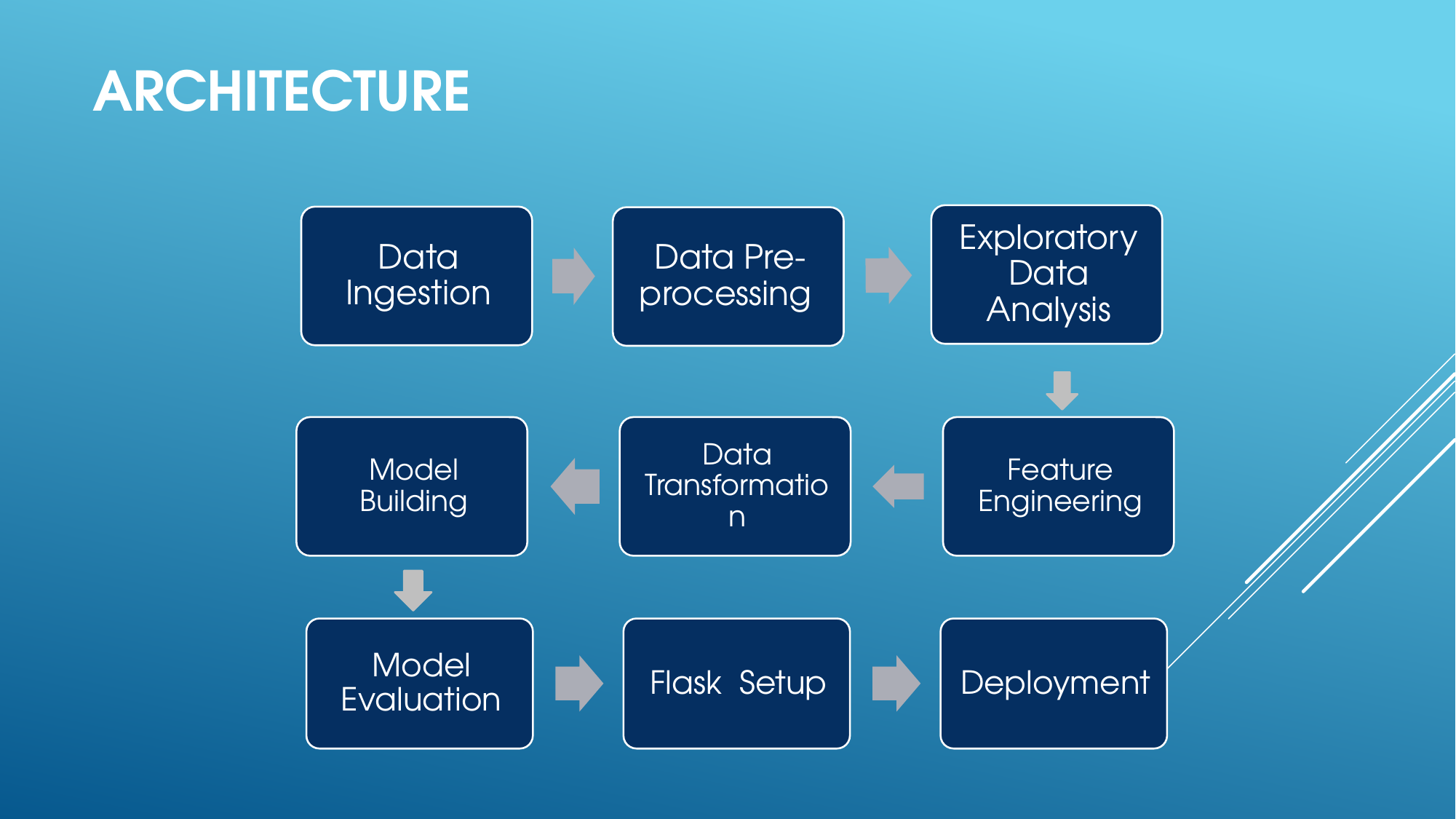

# ARCHITECTURE
Data Ingestion

Data Pre-processing

Exploratory Data Analysis
Model Building

Data Transformation

Feature Engineering

Model Evaluation

Flask  Setup

Deployment